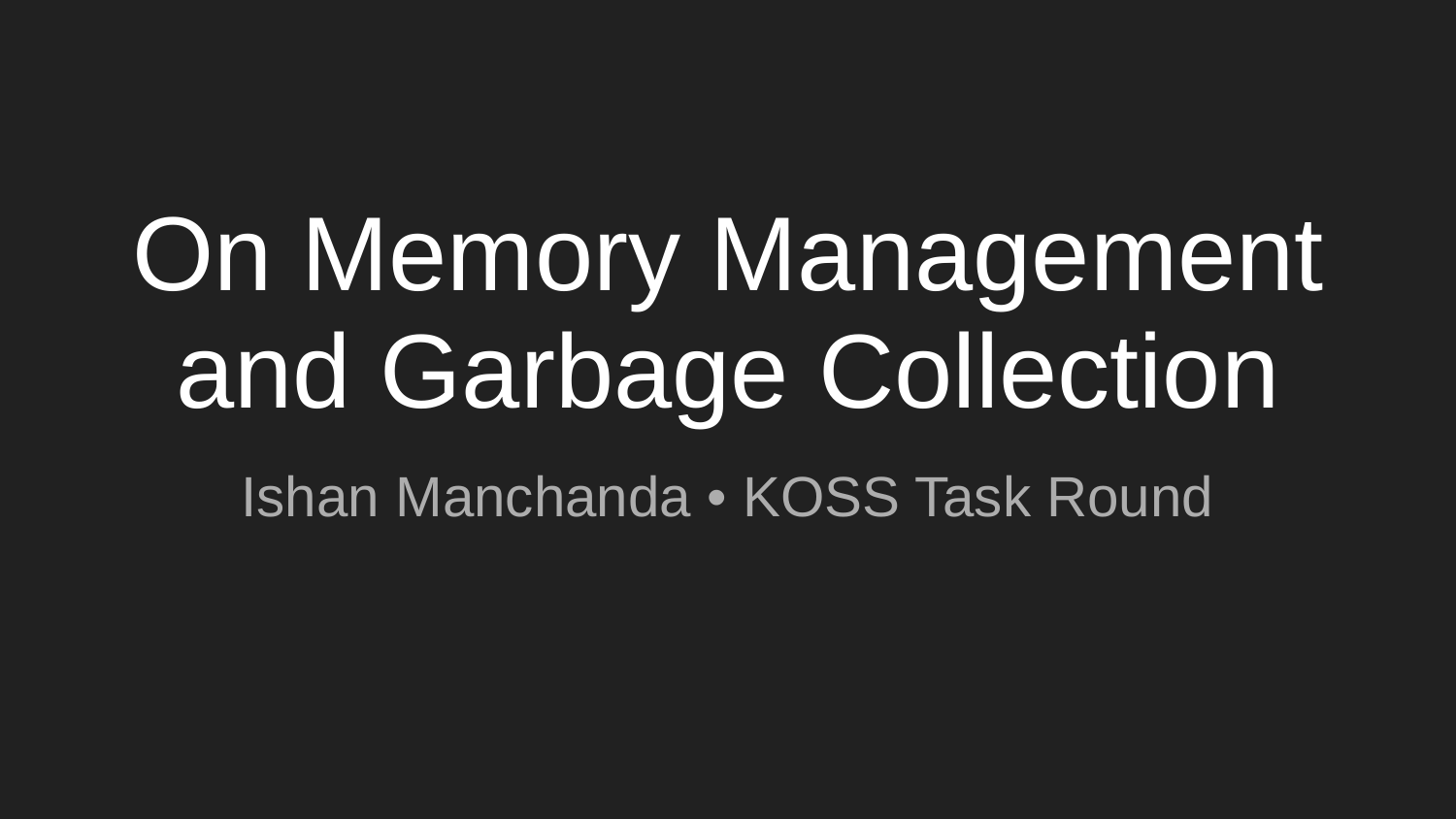

# On Memory Management and Garbage Collection
Ishan Manchanda • KOSS Task Round